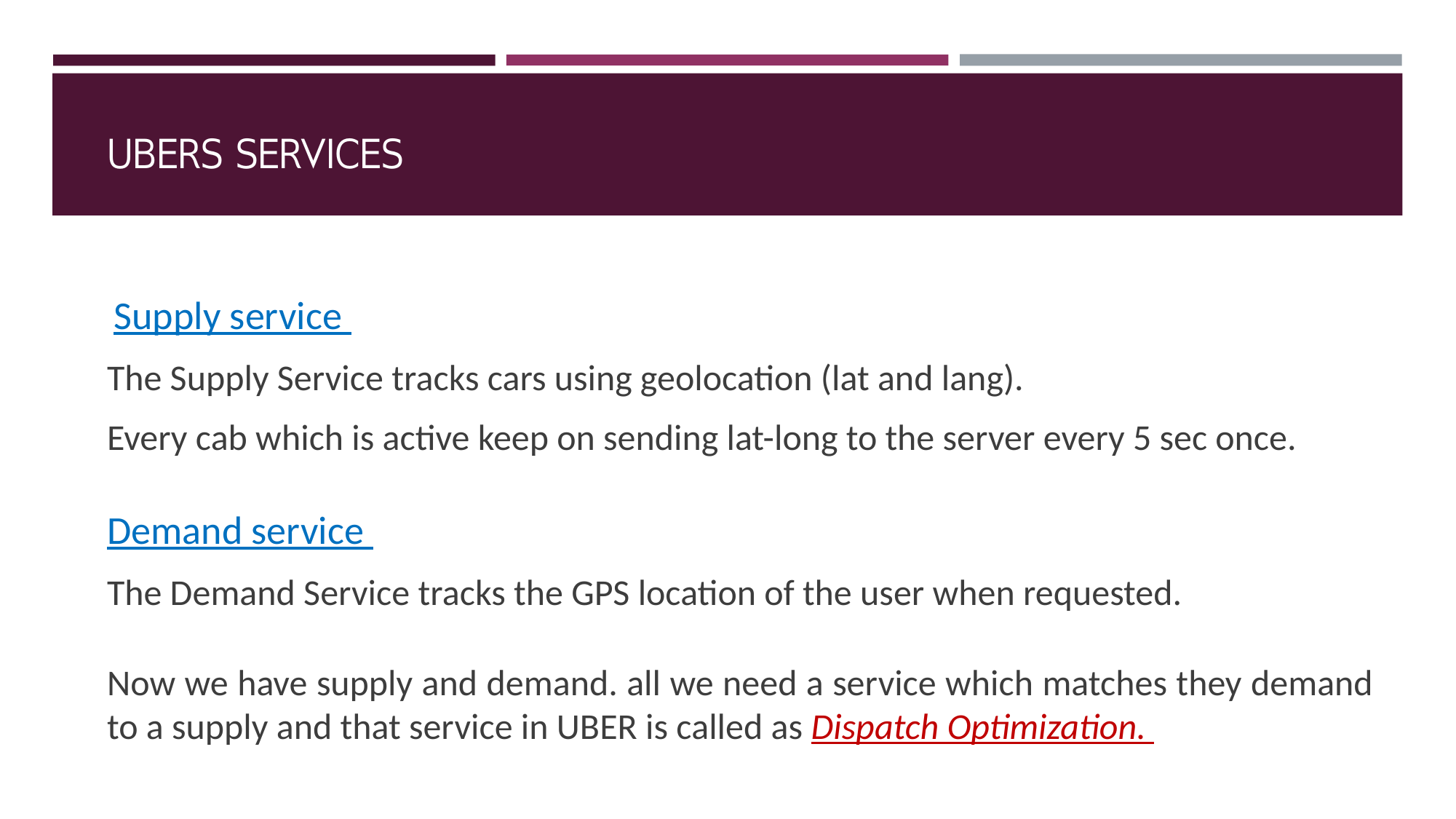

# UBERS SERVICES
Supply service
The Supply Service tracks cars using geolocation (lat and lang).
Every cab which is active keep on sending lat-long to the server every 5 sec once.

Demand service
The Demand Service tracks the GPS location of the user when requested.

Now we have supply and demand. all we need a service which matches they demand to a supply and that service in UBER is called as Dispatch Optimization.